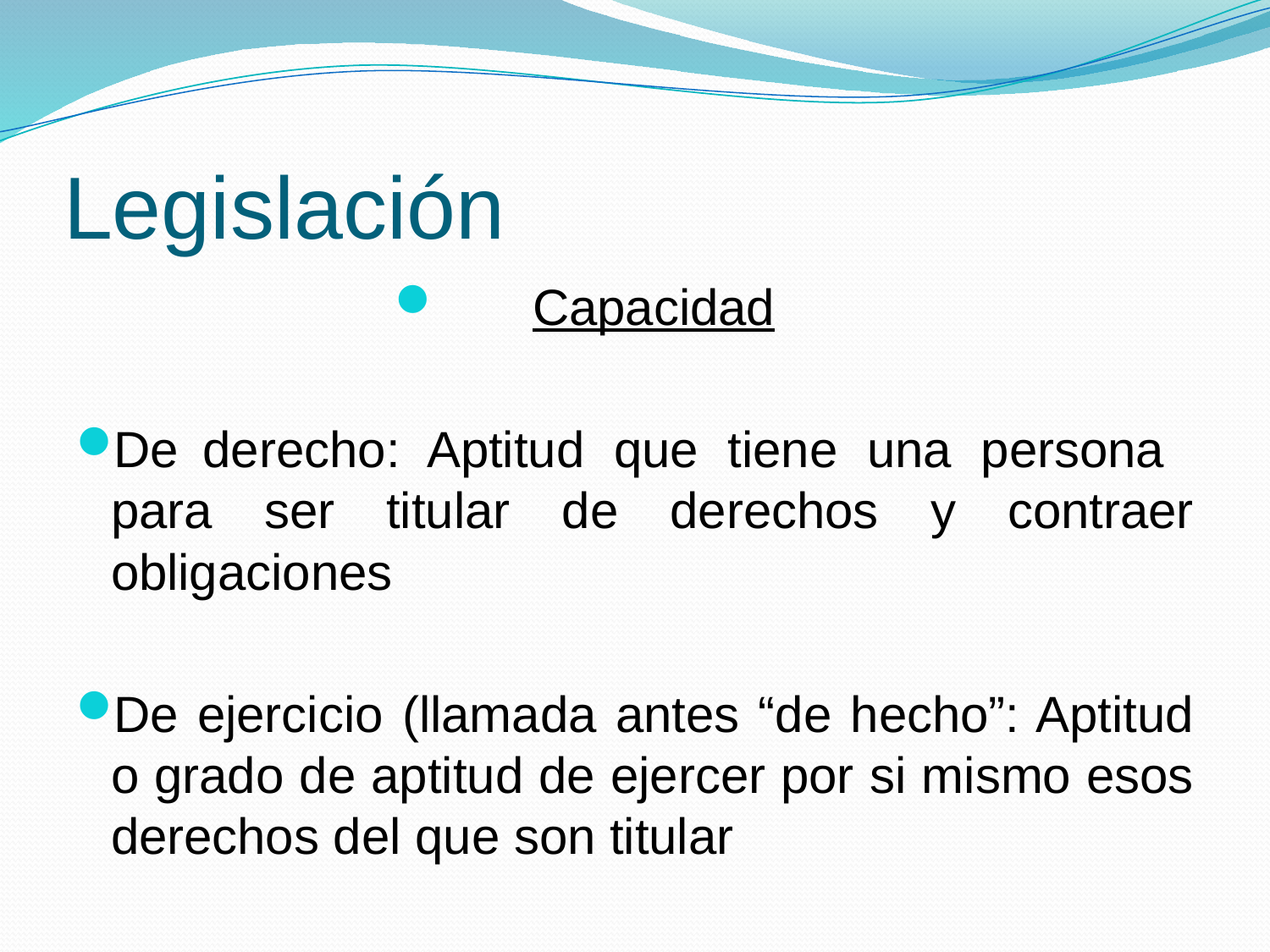

# Legislación
Capacidad

De derecho: Aptitud que tiene una persona  para ser titular de derechos y contraer obligaciones

De ejercicio (llamada antes “de hecho”: Aptitud o grado de aptitud de ejercer por si mismo esos derechos del que son titular